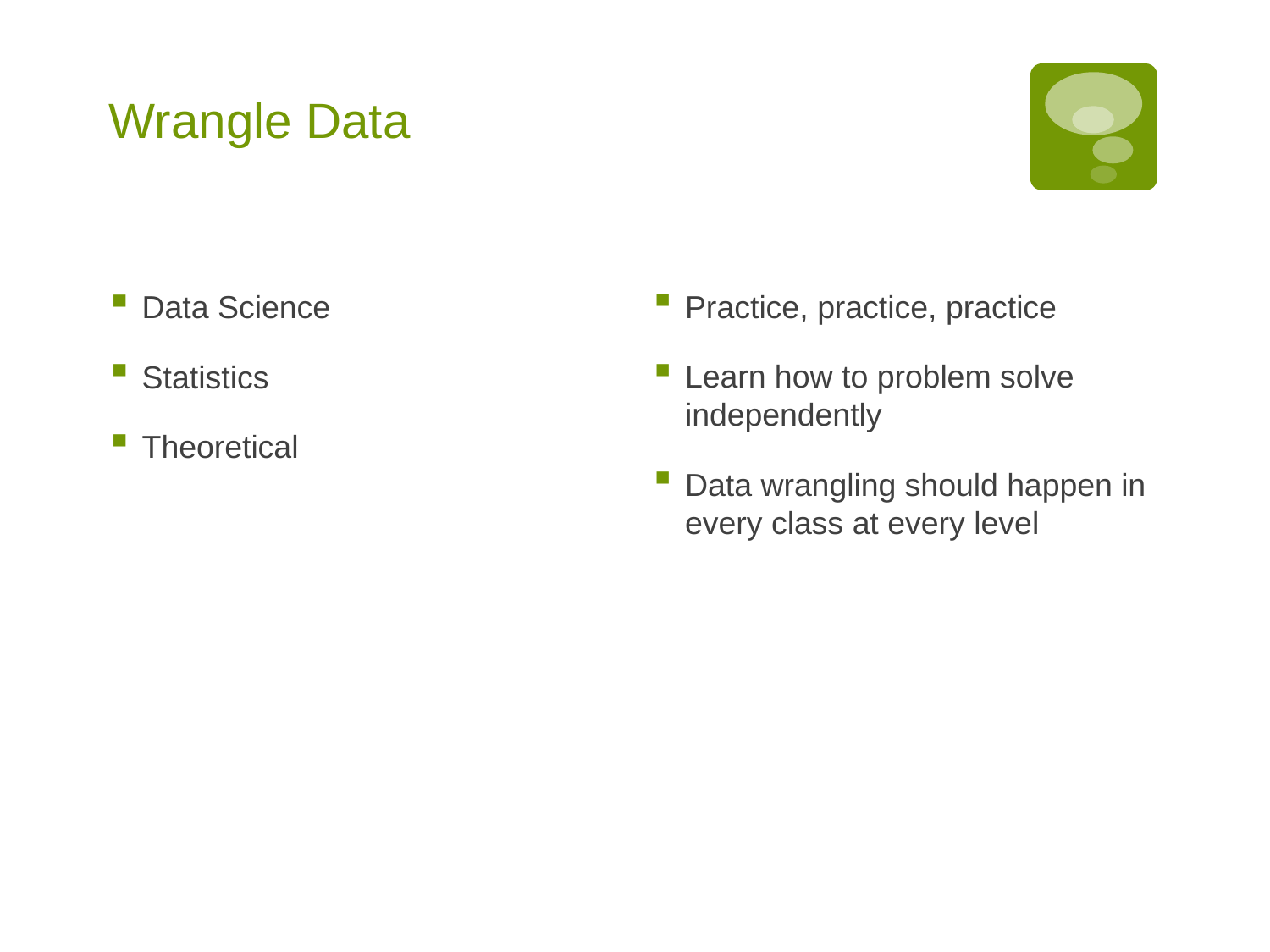

# Wrangle Data

In the Classroom
Practice, practice, practice
Learn how to problem solve independently
Data wrangling should happen in every class at every level
Data Science
Statistics
Theoretical